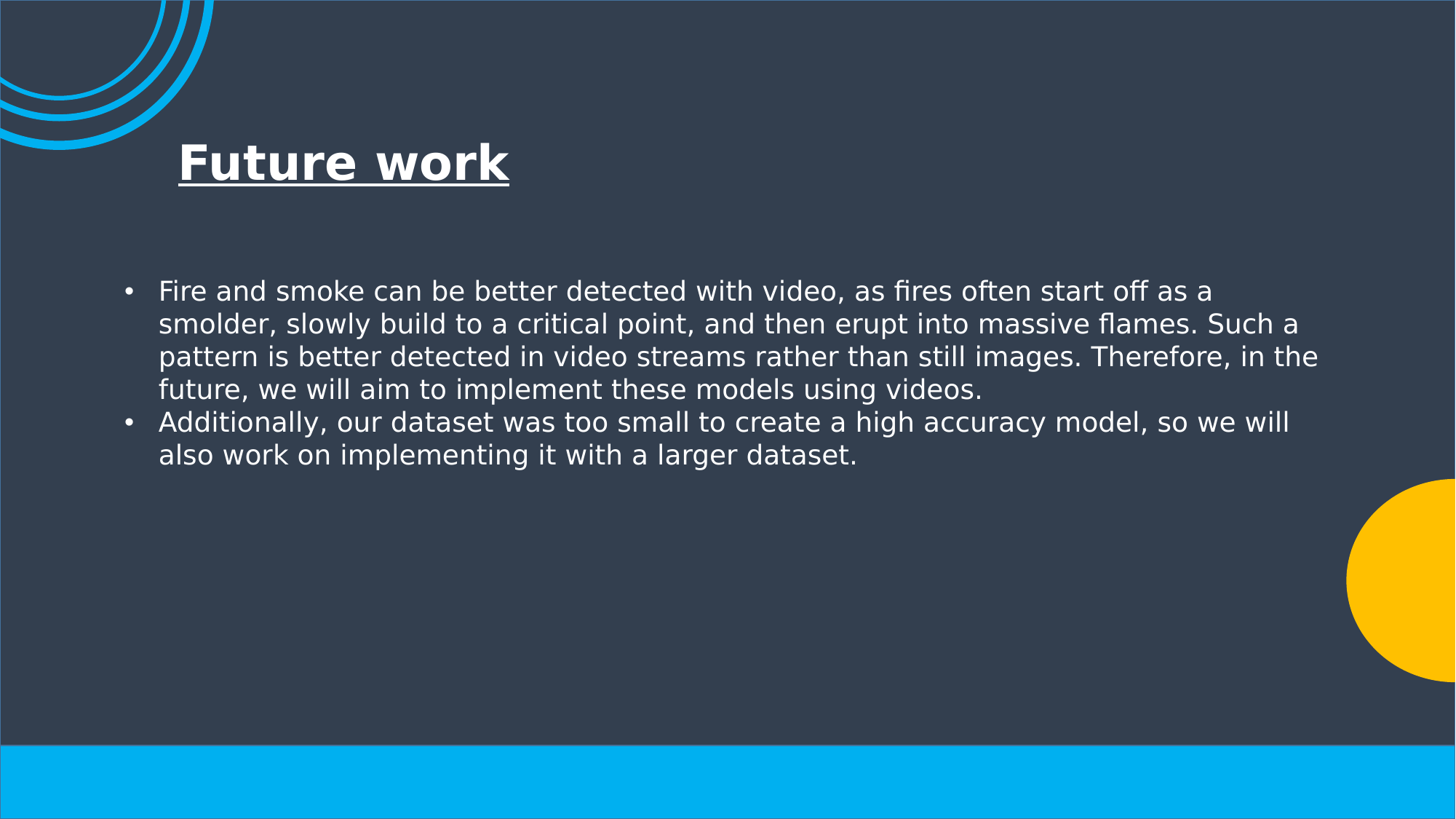

Future work
Fire and smoke can be better detected with video, as fires often start off as a smolder, slowly build to a critical point, and then erupt into massive flames. Such a pattern is better detected in video streams rather than still images. Therefore, in the future, we will aim to implement these models using videos.
Additionally, our dataset was too small to create a high accuracy model, so we will also work on implementing it with a larger dataset.